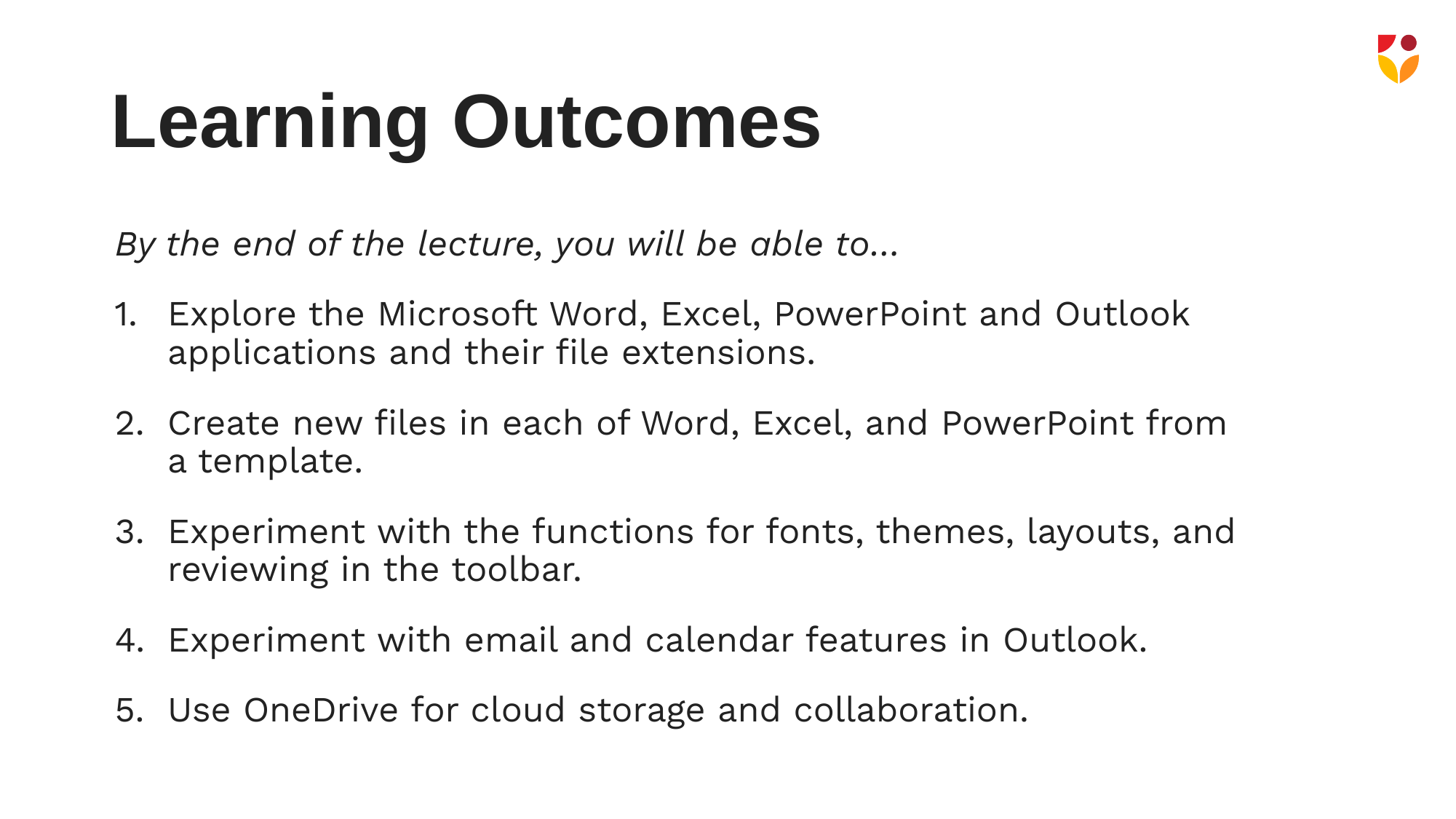

# Learning Outcomes
By the end of the lecture, you will be able to…
Explore the Microsoft Word, Excel, PowerPoint and Outlook applications and their file extensions.
Create new files in each of Word, Excel, and PowerPoint from a template.
Experiment with the functions for fonts, themes, layouts, and reviewing in the toolbar.
Experiment with email and calendar features in Outlook.
Use OneDrive for cloud storage and collaboration.